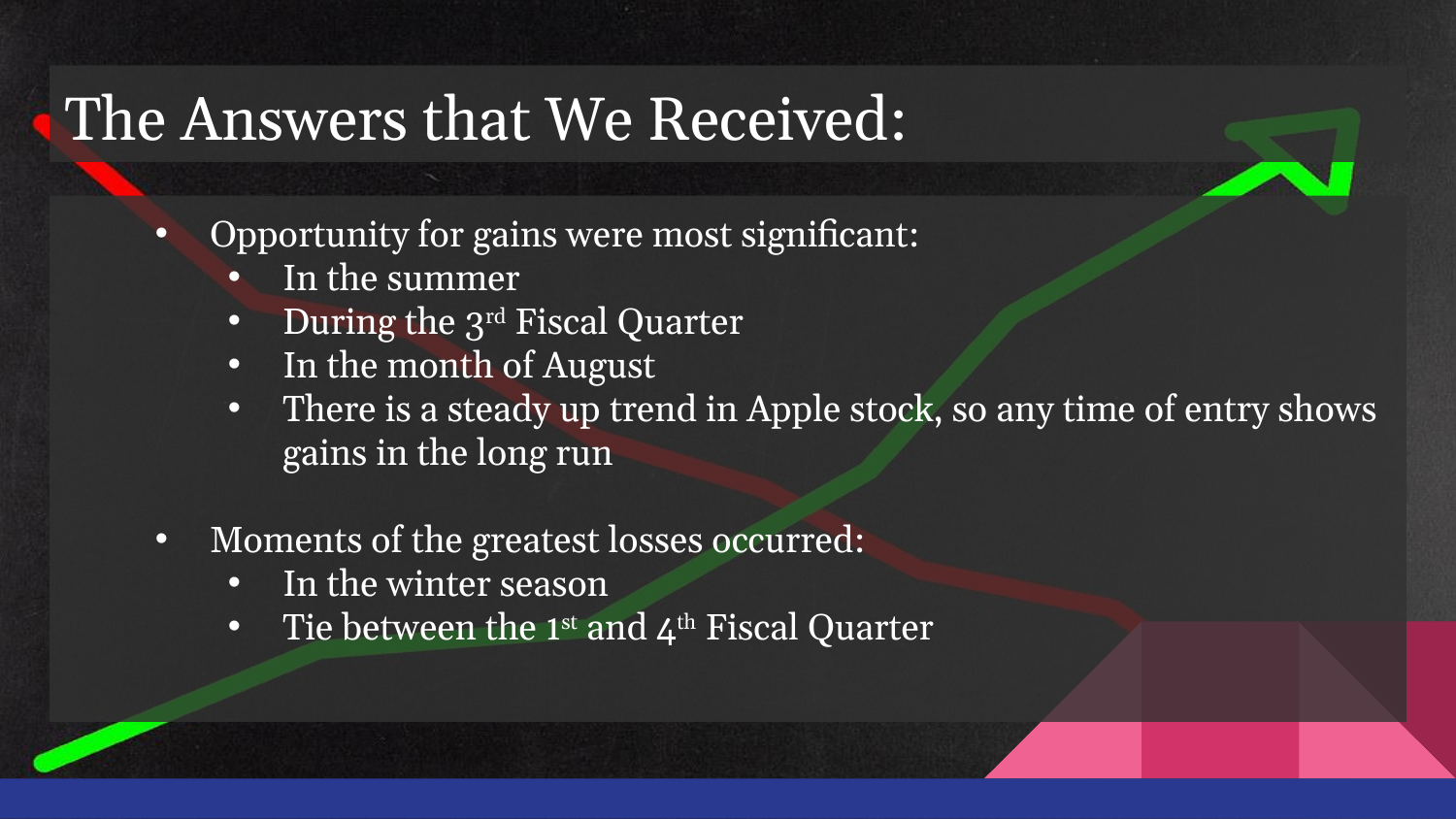

# The Answers that We Received:
Opportunity for gains were most significant:
In the summer
During the 3rd Fiscal Quarter
In the month of August
There is a steady up trend in Apple stock, so any time of entry shows gains in the long run

Moments of the greatest losses occurred:
In the winter season
Tie between the 1st and 4th Fiscal Quarter